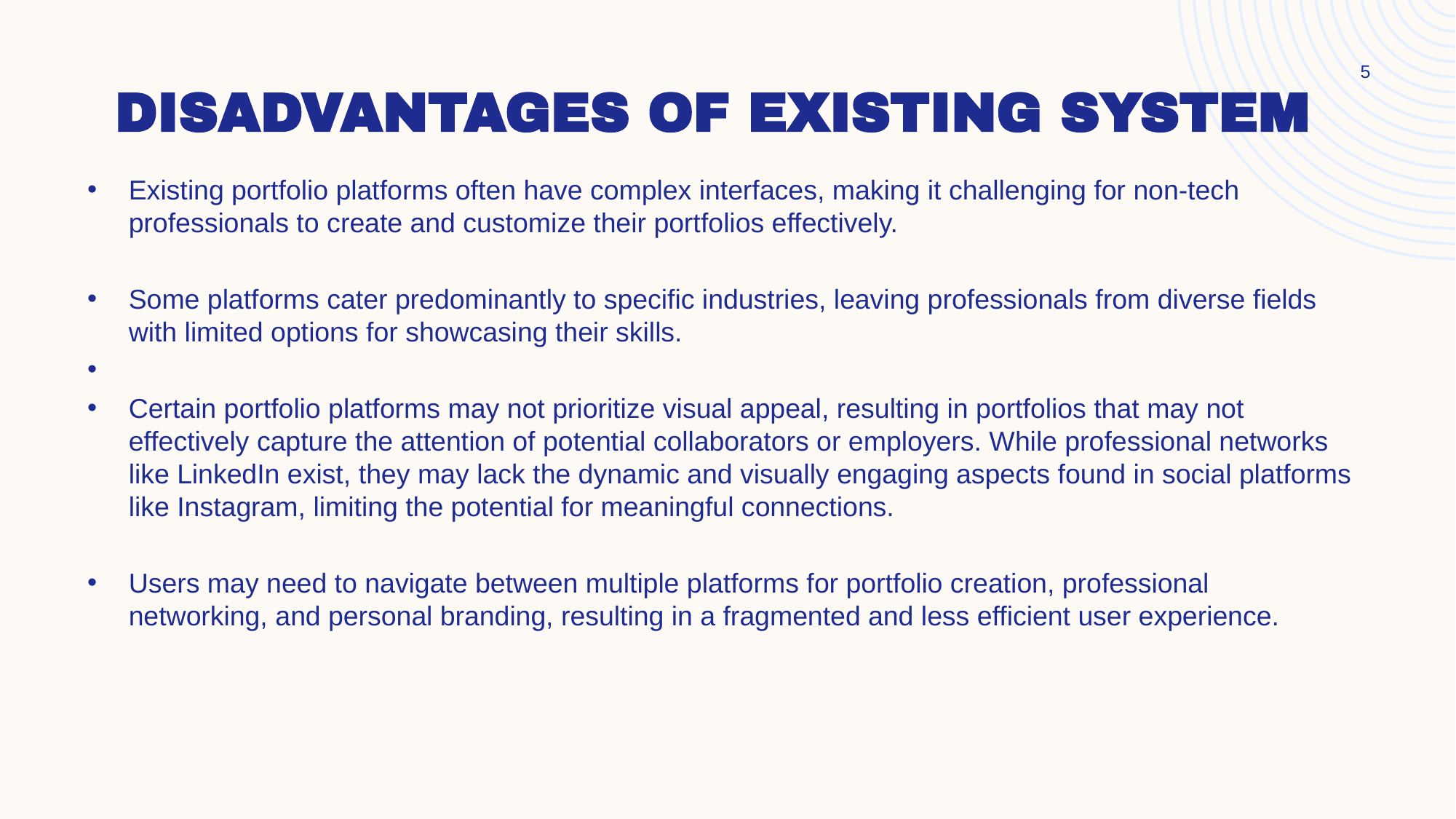

5
# Disadvantages of existing system
Existing portfolio platforms often have complex interfaces, making it challenging for non-tech professionals to create and customize their portfolios effectively.

Some platforms cater predominantly to specific industries, leaving professionals from diverse fields with limited options for showcasing their skills.

Certain portfolio platforms may not prioritize visual appeal, resulting in portfolios that may not effectively capture the attention of potential collaborators or employers. While professional networks like LinkedIn exist, they may lack the dynamic and visually engaging aspects found in social platforms like Instagram, limiting the potential for meaningful connections.

Users may need to navigate between multiple platforms for portfolio creation, professional networking, and personal branding, resulting in a fragmented and less efficient user experience.